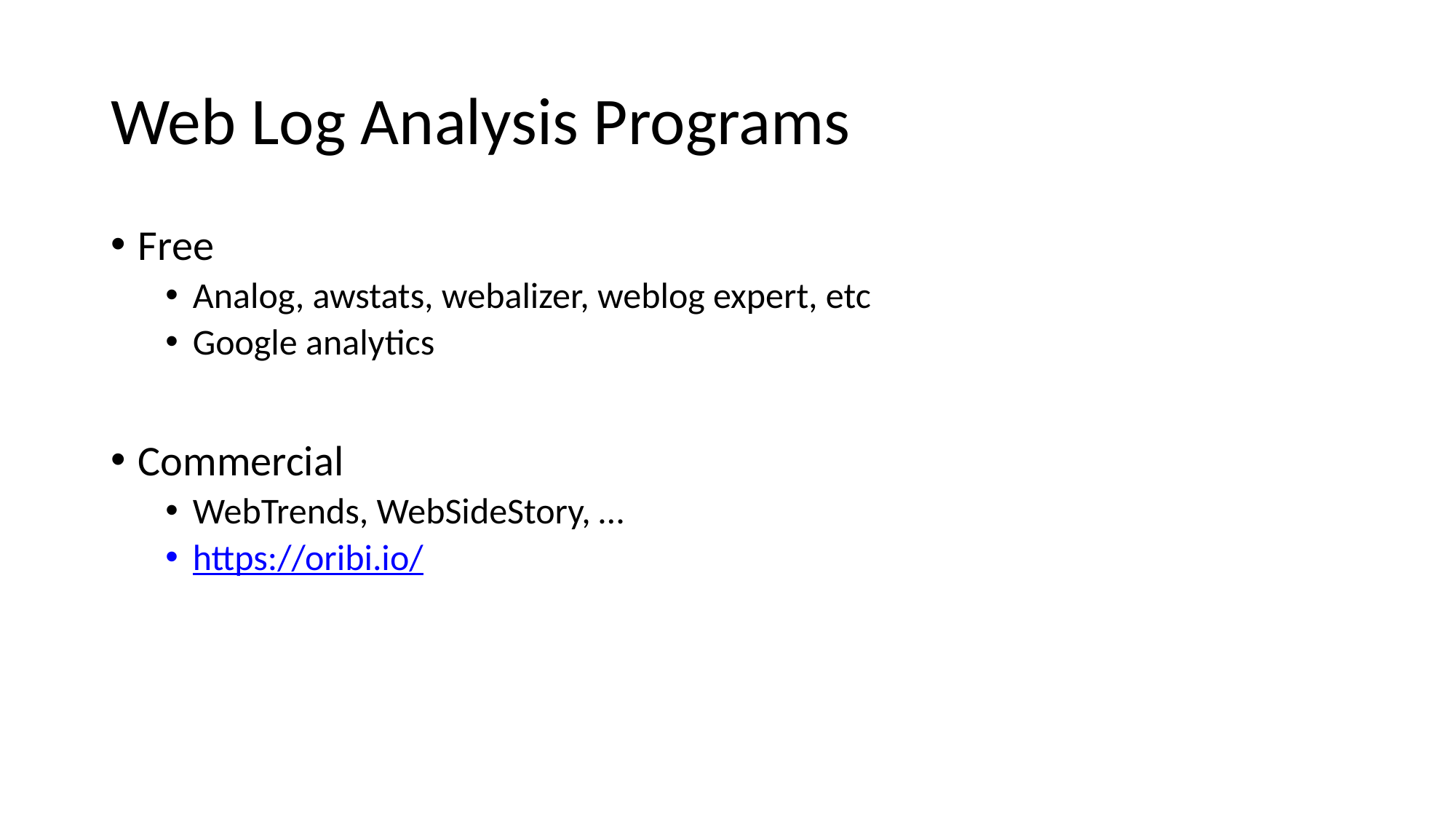

# Web Log Analysis Programs
Free
Analog, awstats, webalizer, weblog expert, etc
Google analytics

Commercial
WebTrends, WebSideStory, …
https://oribi.io/